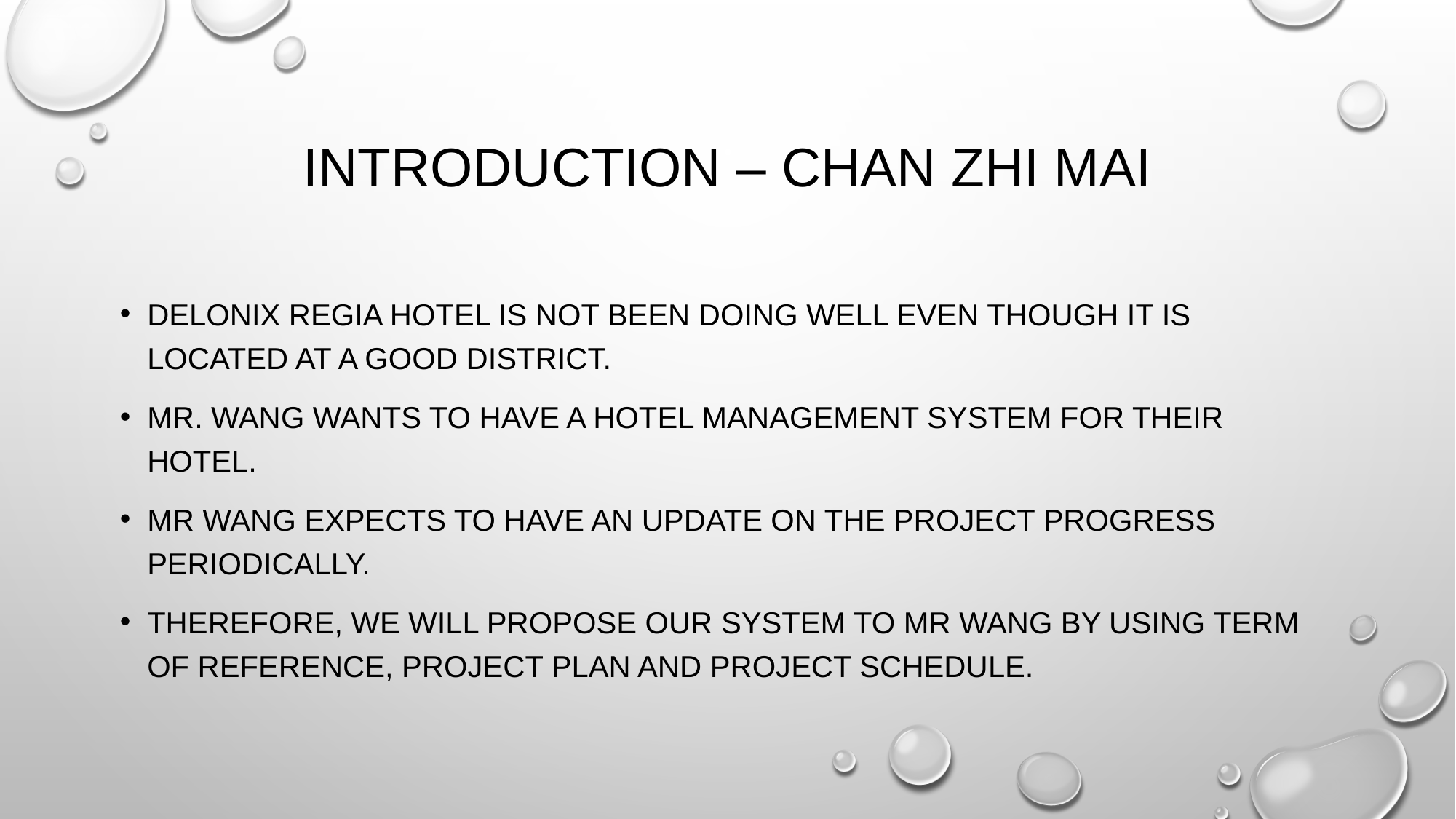

# Introduction – CHAN ZHI MAI
Delonix Regia Hotel is not been doing well even though it is located at a good district.
Mr. Wang wants to have a Hotel Management System for their hotel.
Mr Wang expects to have an update on the project progress periodically.
Therefore, we will propose our system to Mr Wang by using Term of Reference, Project Plan and Project Schedule.